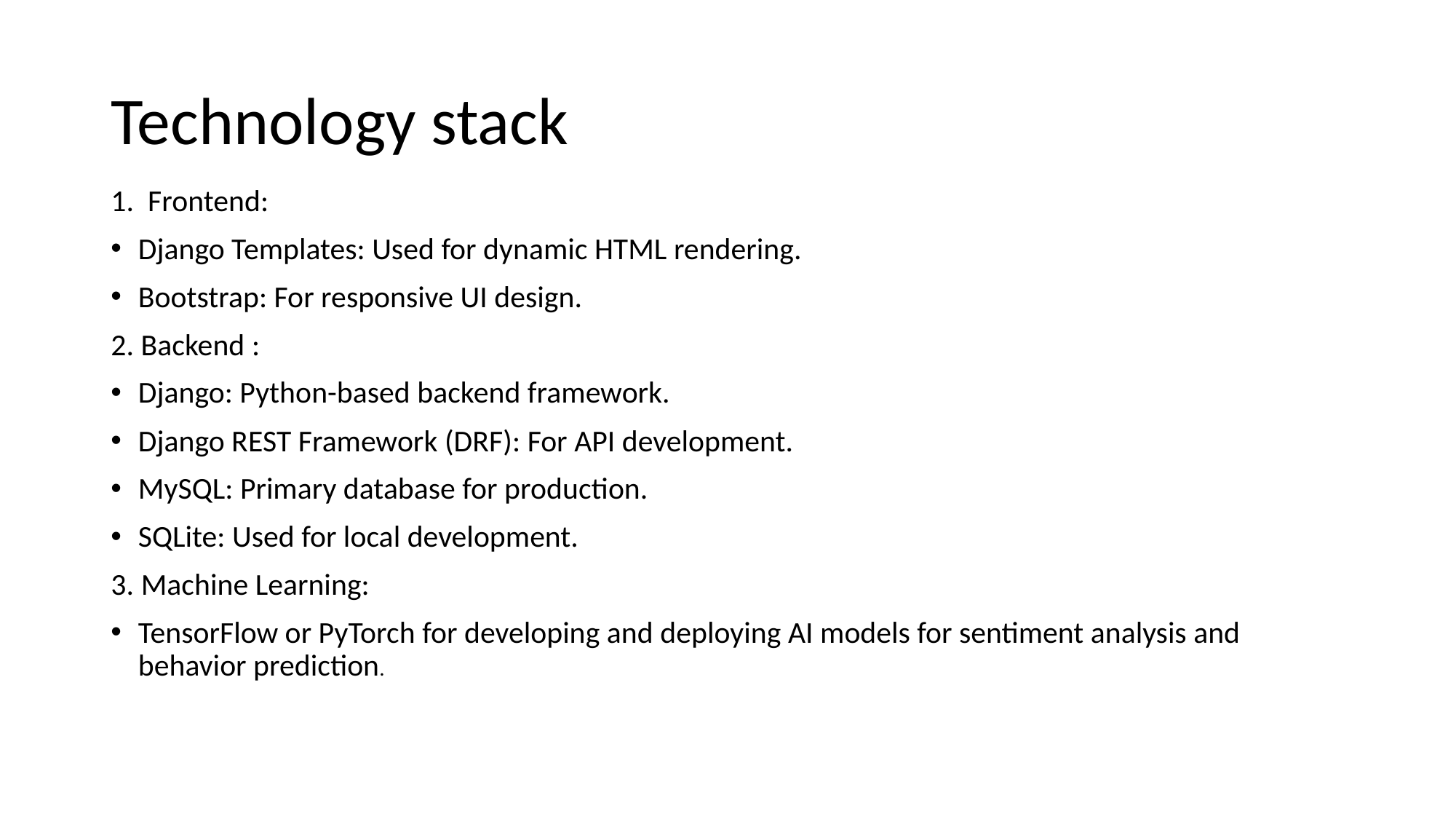

# Technology stack
1.  Frontend:
Django Templates: Used for dynamic HTML rendering.
Bootstrap: For responsive UI design.
2. Backend :
Django: Python-based backend framework.
Django REST Framework (DRF): For API development.
MySQL: Primary database for production.
SQLite: Used for local development.
3. Machine Learning:
TensorFlow or PyTorch for developing and deploying AI models for sentiment analysis and behavior prediction.